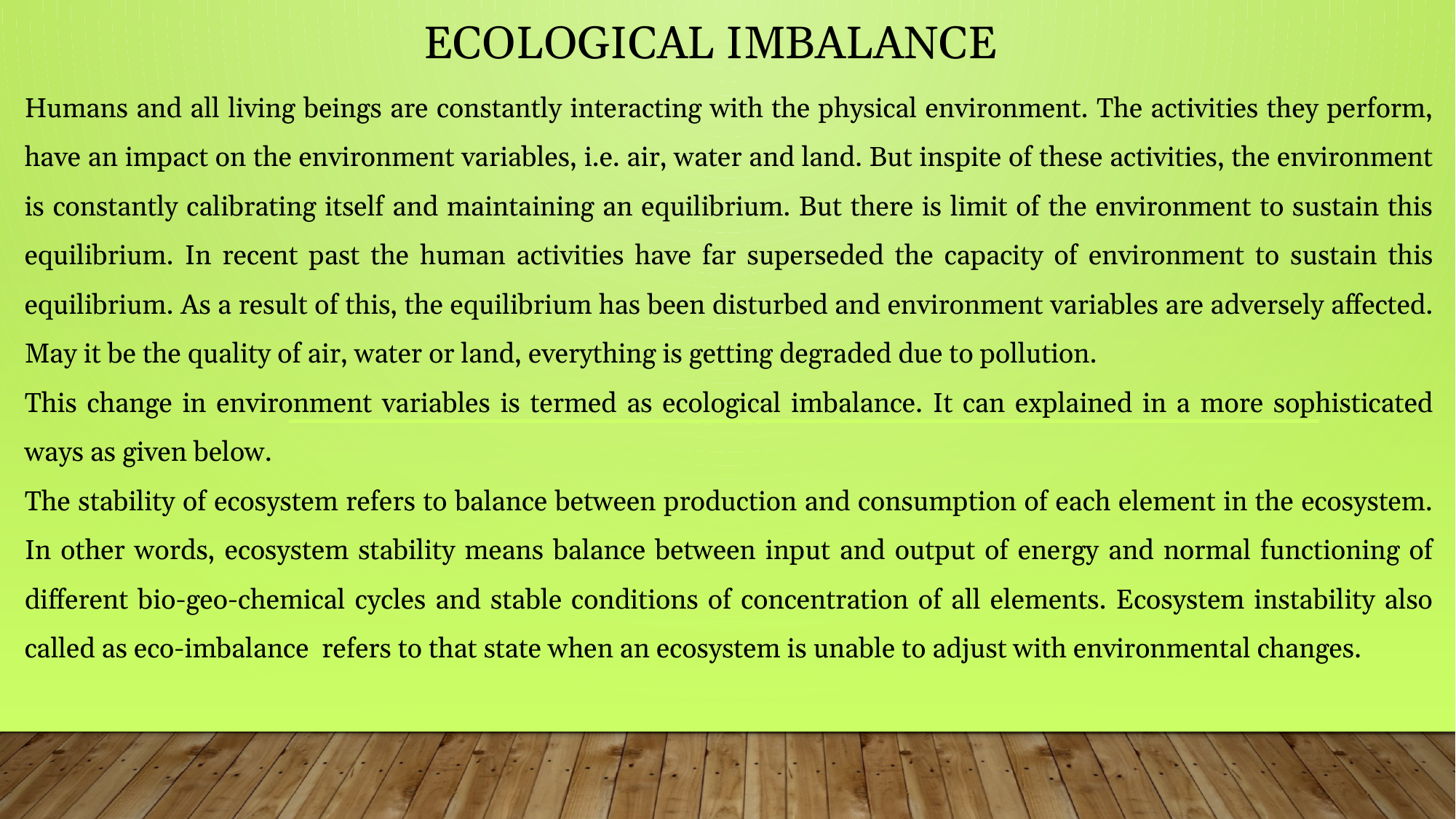

# ECOLOGICAL IMBALANCE
Humans and all living beings are constantly interacting with the physical environment. The activities they perform, have an impact on the environment variables, i.e. air, water and land. But inspite of these activities, the environment is constantly calibrating itself and maintaining an equilibrium. But there is limit of the environment to sustain this equilibrium. In recent past the human activities have far superseded the capacity of environment to sustain this equilibrium. As a result of this, the equilibrium has been disturbed and environment variables are adversely affected. May it be the quality of air, water or land, everything is getting degraded due to pollution.
This change in environment variables is termed as ecological imbalance. It can explained in a more sophisticated ways as given below.
The stability of ecosystem refers to balance between production and consumption of each element in the ecosystem. In other words, ecosystem stability means balance between input and output of energy and normal functioning of different bio-geo-chemical cycles and stable conditions of concentration of all elements. Ecosystem instability also called as eco-imbalance  refers to that state when an ecosystem is unable to adjust with environmental changes.